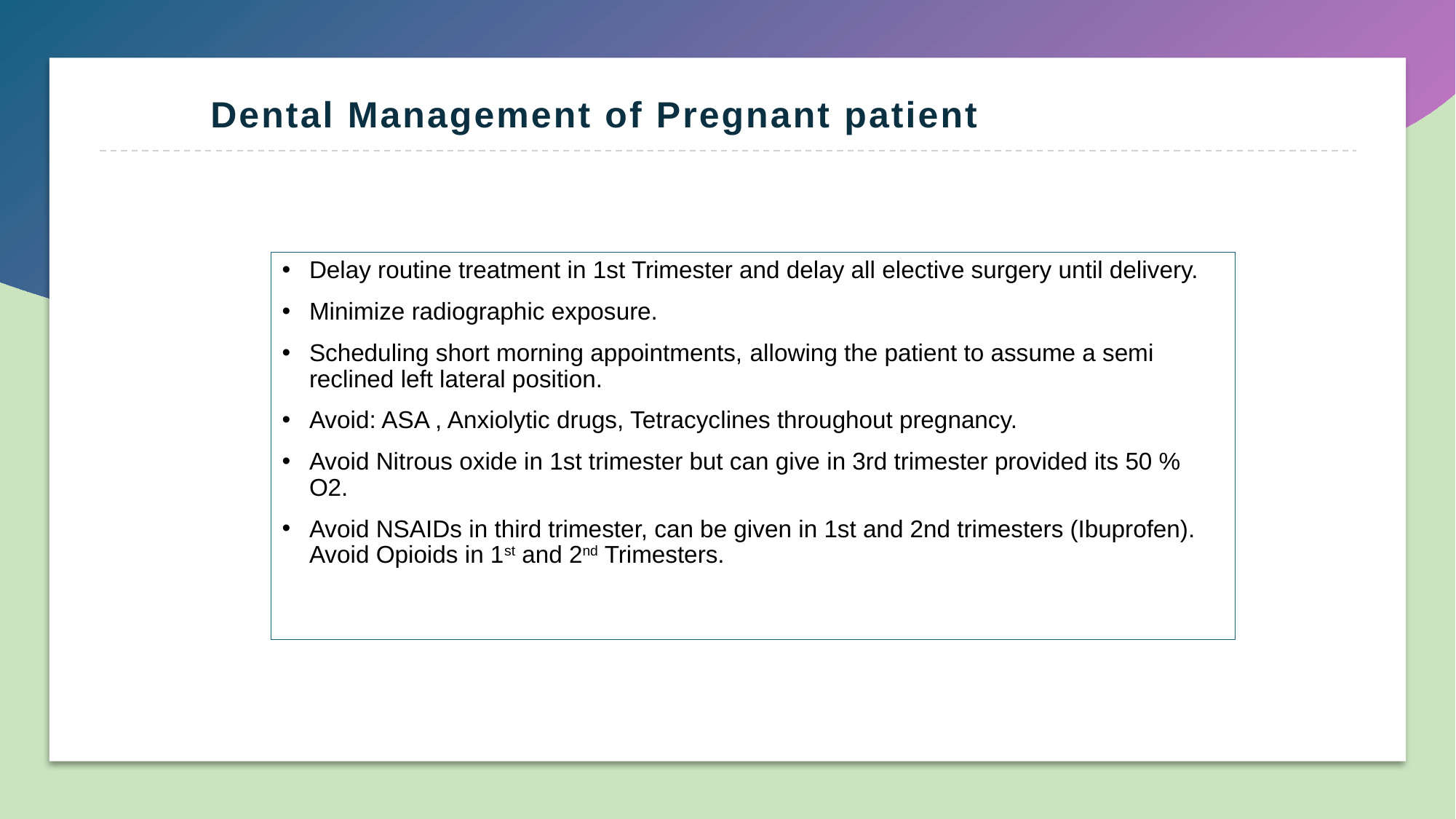

# Dental Management of Pregnant patient
Delay routine treatment in 1st Trimester and delay all elective surgery until delivery.
Minimize radiographic exposure.
Scheduling short morning appointments, allowing the patient to assume a semi reclined left lateral position.
Avoid: ASA , Anxiolytic drugs, Tetracyclines throughout pregnancy.
Avoid Nitrous oxide in 1st trimester but can give in 3rd trimester provided its 50 % O2.
Avoid NSAIDs in third trimester, can be given in 1st and 2nd trimesters (Ibuprofen). Avoid Opioids in 1st and 2nd Trimesters.